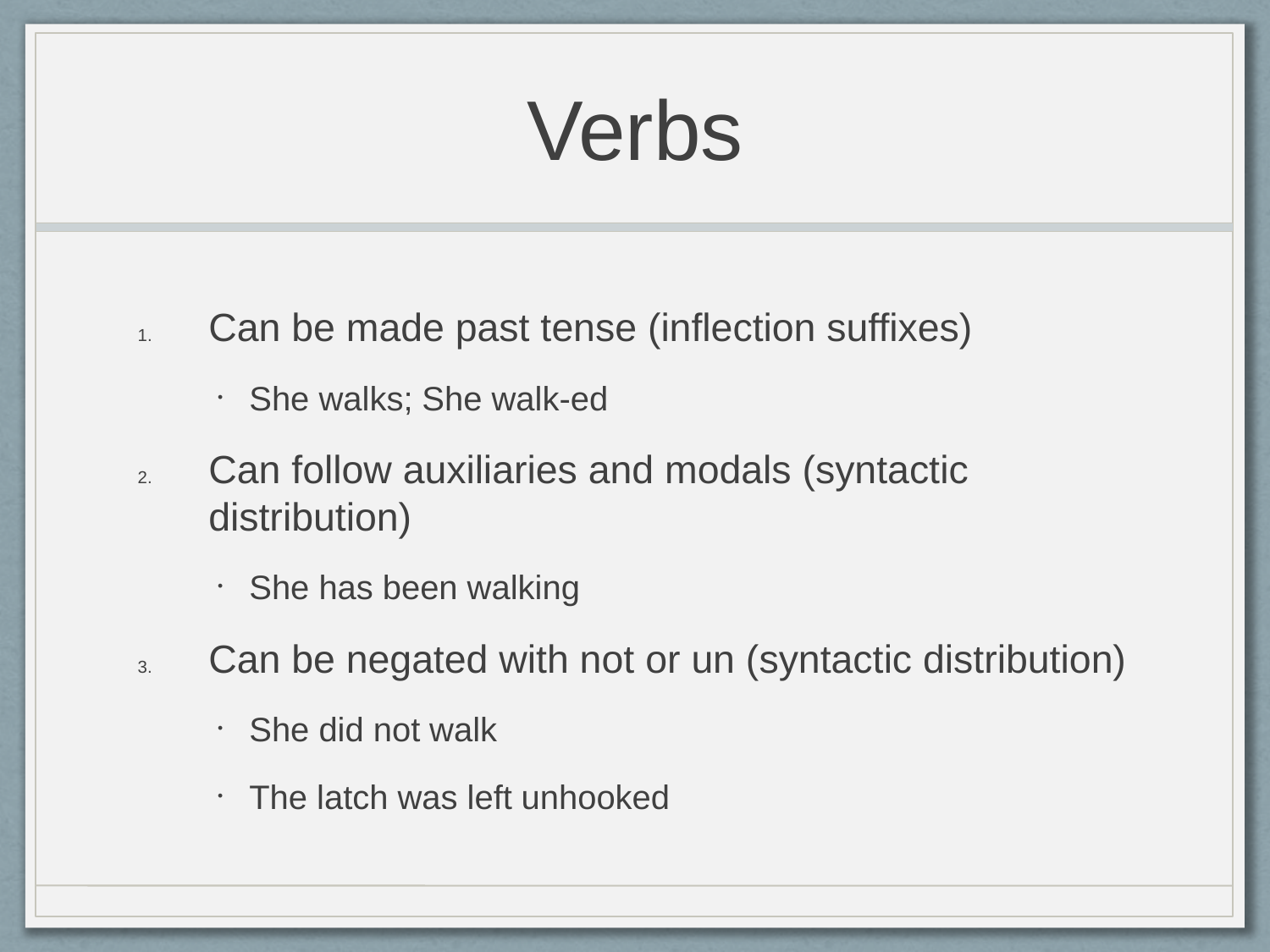

# Verbs
Can be made past tense (inflection suffixes)
She walks; She walk-ed
Can follow auxiliaries and modals (syntactic distribution)
She has been walking
Can be negated with not or un (syntactic distribution)
She did not walk
The latch was left unhooked